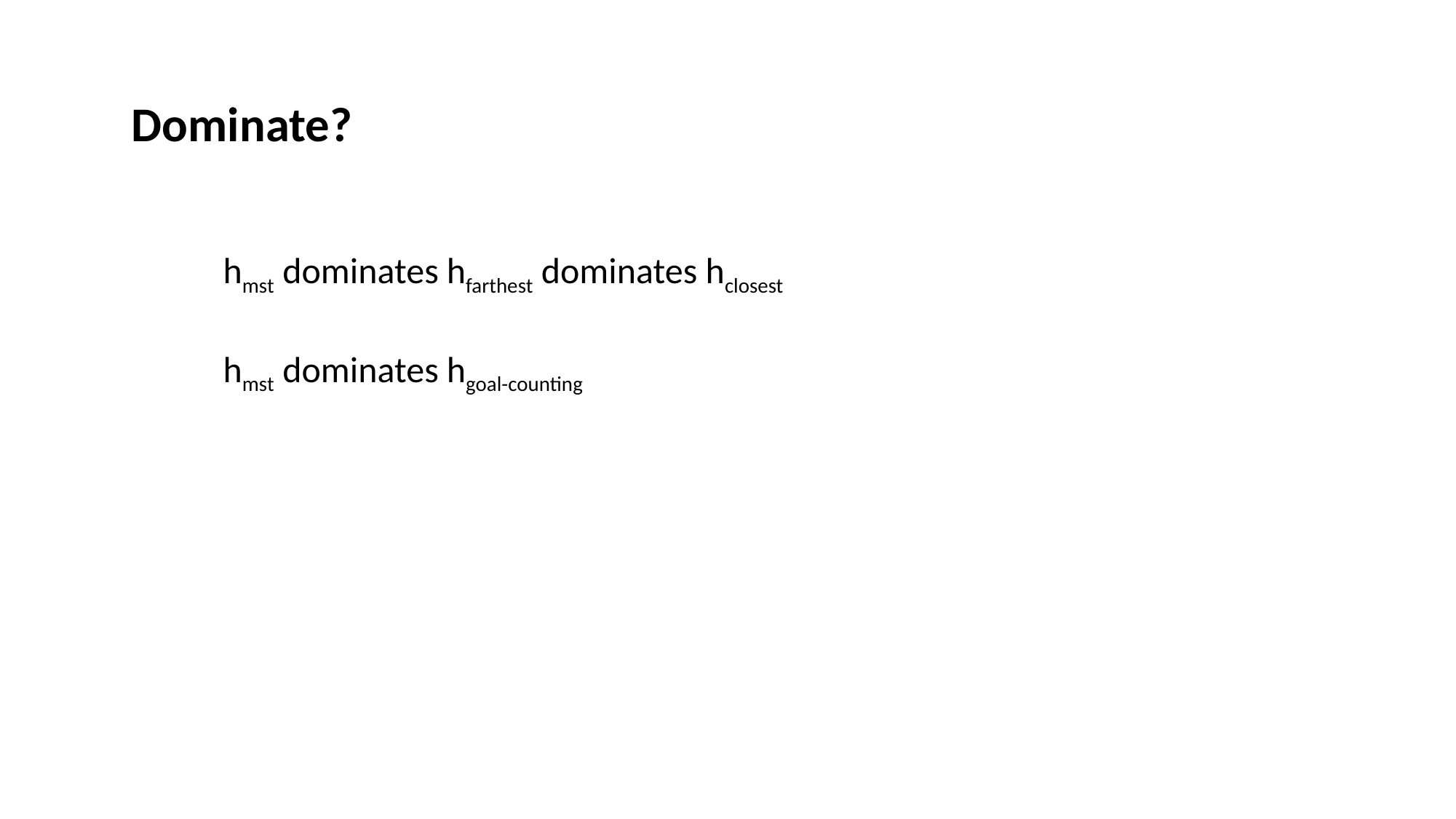

Dominate?
hmst dominates hfarthest dominates hclosest
hmst dominates hgoal-counting